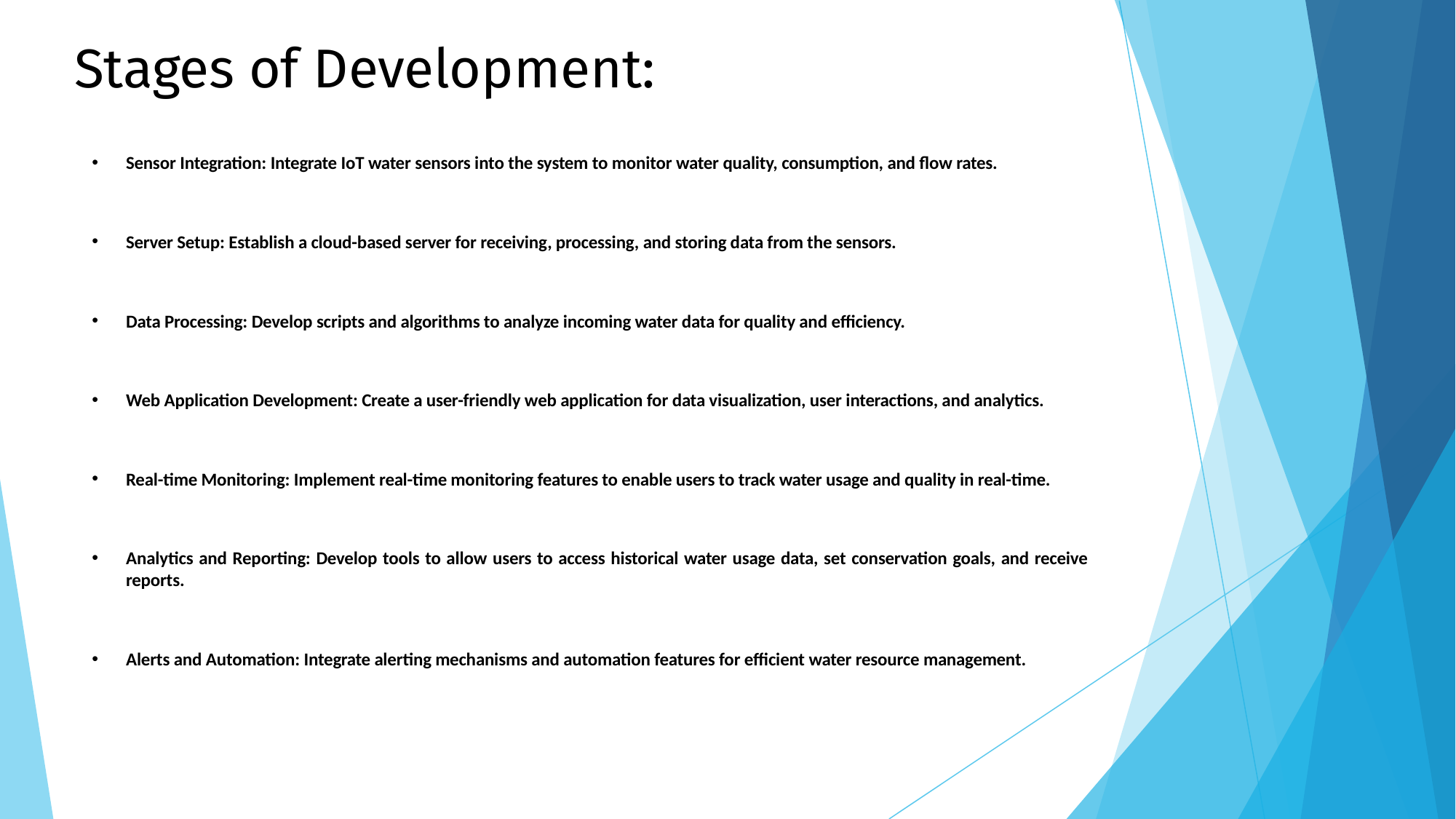

# Stages of Development:
Sensor Integration: Integrate IoT water sensors into the system to monitor water quality, consumption, and flow rates.

Server Setup: Establish a cloud-based server for receiving, processing, and storing data from the sensors.

Data Processing: Develop scripts and algorithms to analyze incoming water data for quality and efficiency.

Web Application Development: Create a user-friendly web application for data visualization, user interactions, and analytics.

Real-time Monitoring: Implement real-time monitoring features to enable users to track water usage and quality in real-time.

Analytics and Reporting: Develop tools to allow users to access historical water usage data, set conservation goals, and receive reports.

Alerts and Automation: Integrate alerting mechanisms and automation features for efficient water resource management.